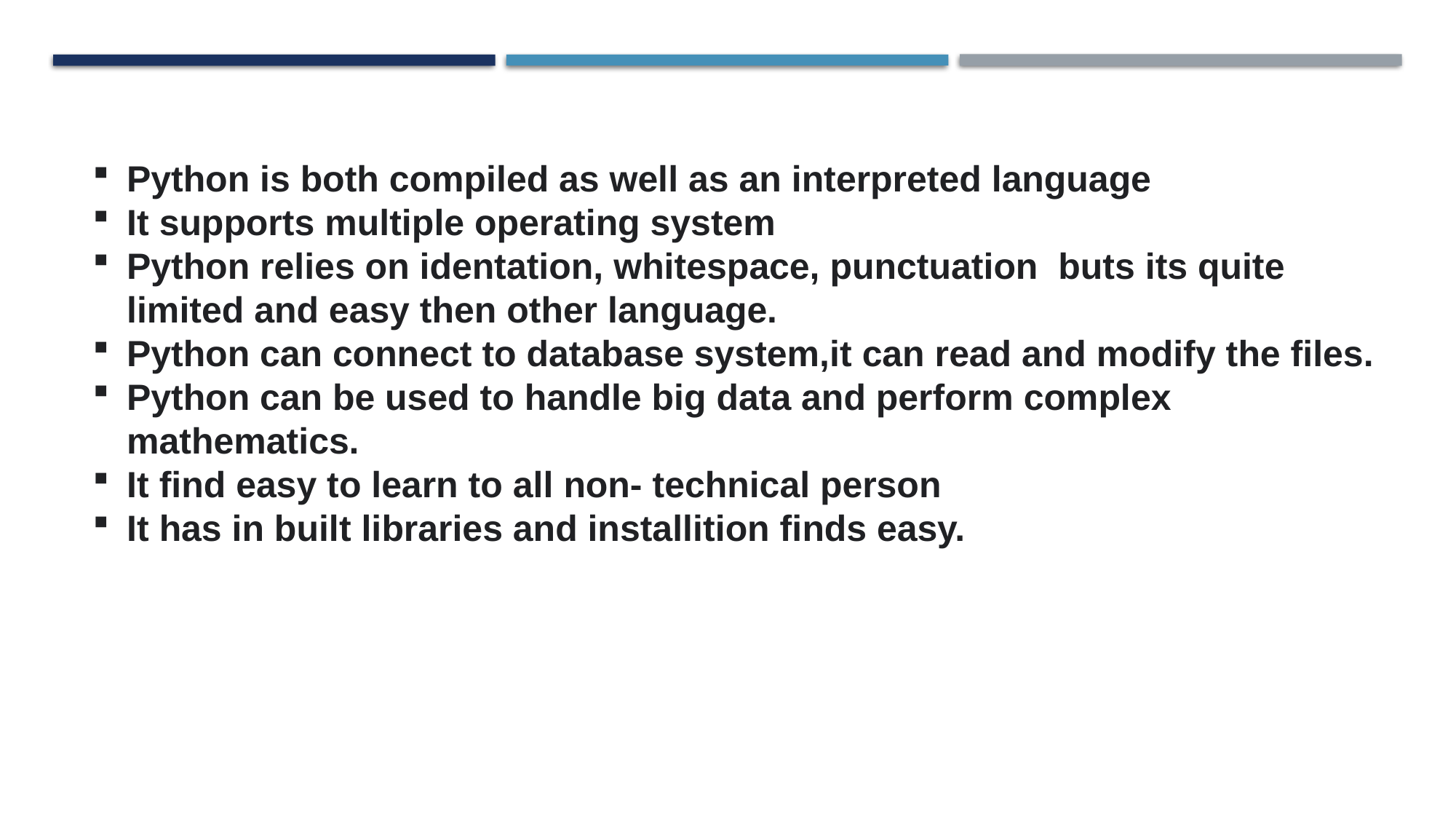

Python is both compiled as well as an interpreted language
It supports multiple operating system
Python relies on identation, whitespace, punctuation  buts its quite limited and easy then other language.
Python can connect to database system,it can read and modify the files.
Python can be used to handle big data and perform complex mathematics.
It find easy to learn to all non- technical person
It has in built libraries and installition finds easy.